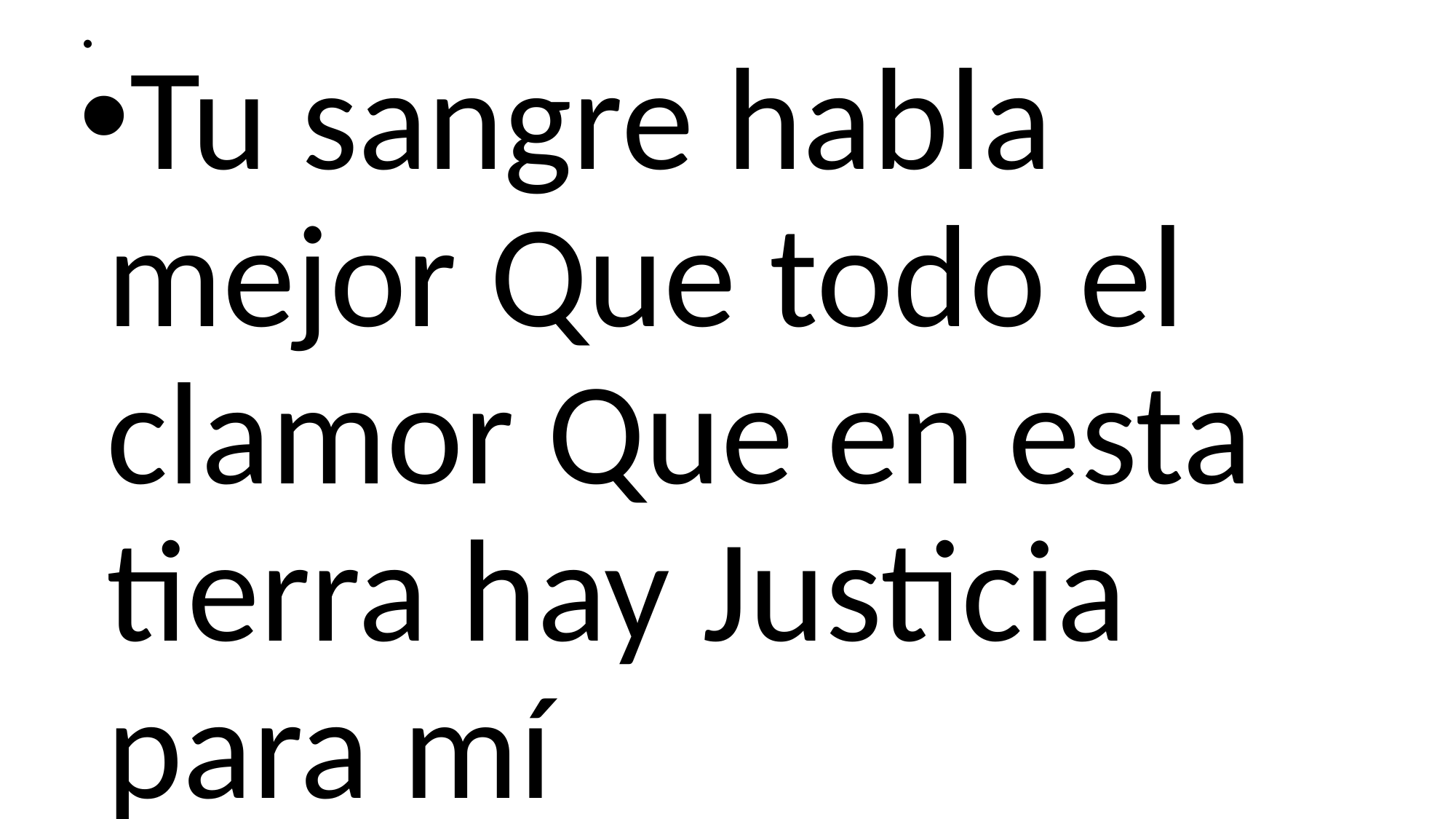

# .
Tu sangre habla mejor Que todo el clamor Que en esta tierra hay Justicia para mí